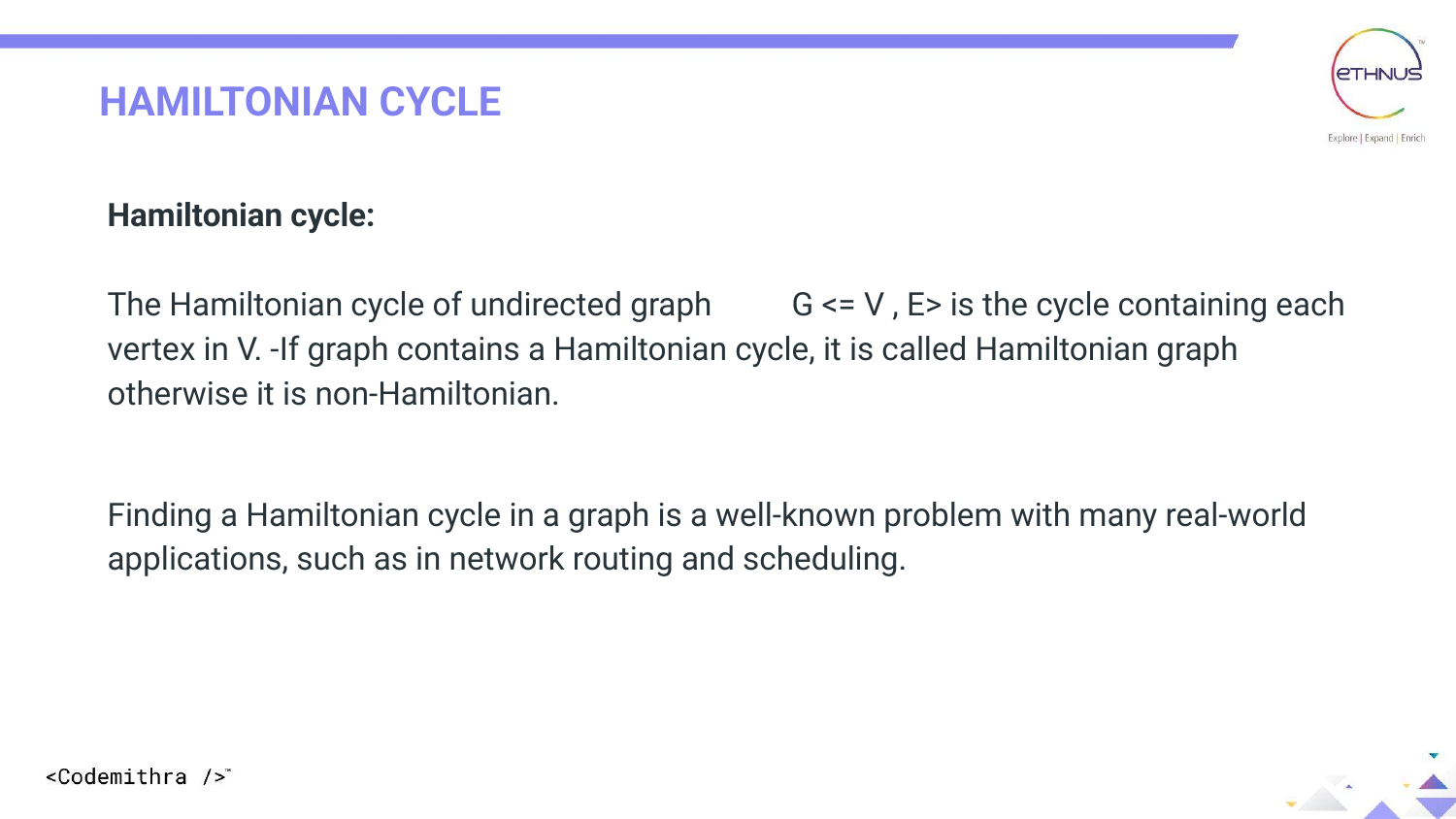

HAMILTONIAN CYCLE

Hamiltonian cycle:

The Hamiltonian cycle of undirected graph          G <= V , E> is the cycle containing each vertex in V. -If graph contains a Hamiltonian cycle, it is called Hamiltonian graph otherwise it is non-Hamiltonian.

Finding a Hamiltonian cycle in a graph is a well-known problem with many real-world applications, such as in network routing and scheduling.